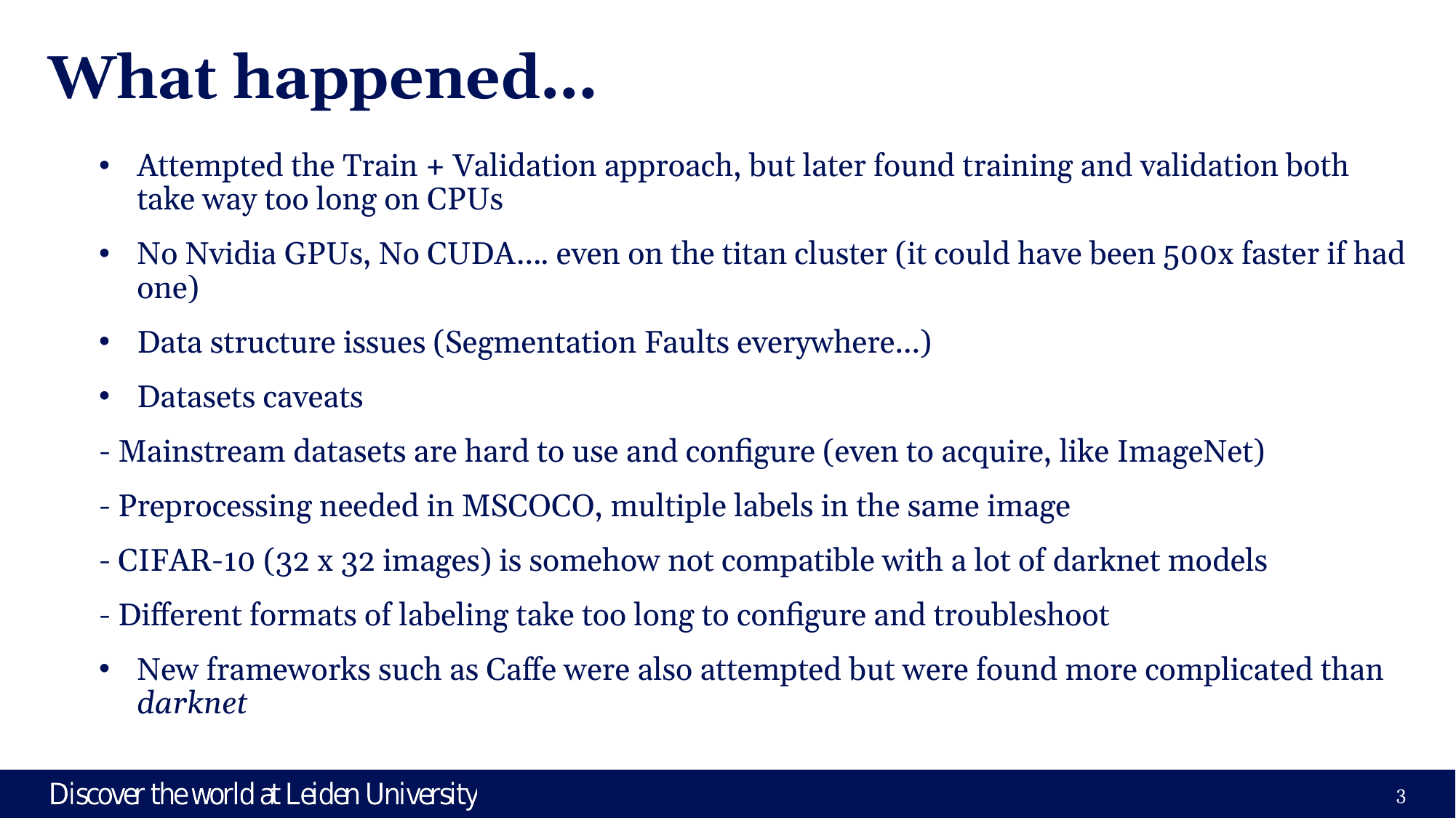

# What happened…
Attempted the Train + Validation approach, but later found training and validation both take way too long on CPUs
No Nvidia GPUs, No CUDA…. even on the titan cluster (it could have been 500x faster if had one)
Data structure issues (Segmentation Faults everywhere...)
Datasets caveats
	- Mainstream datasets are hard to use and configure (even to acquire, like ImageNet)
	- Preprocessing needed in MSCOCO, multiple labels in the same image
	- CIFAR-10 (32 x 32 images) is somehow not compatible with a lot of darknet models
	- Different formats of labeling take too long to configure and troubleshoot
New frameworks such as Caffe were also attempted but were found more complicated than darknet

3